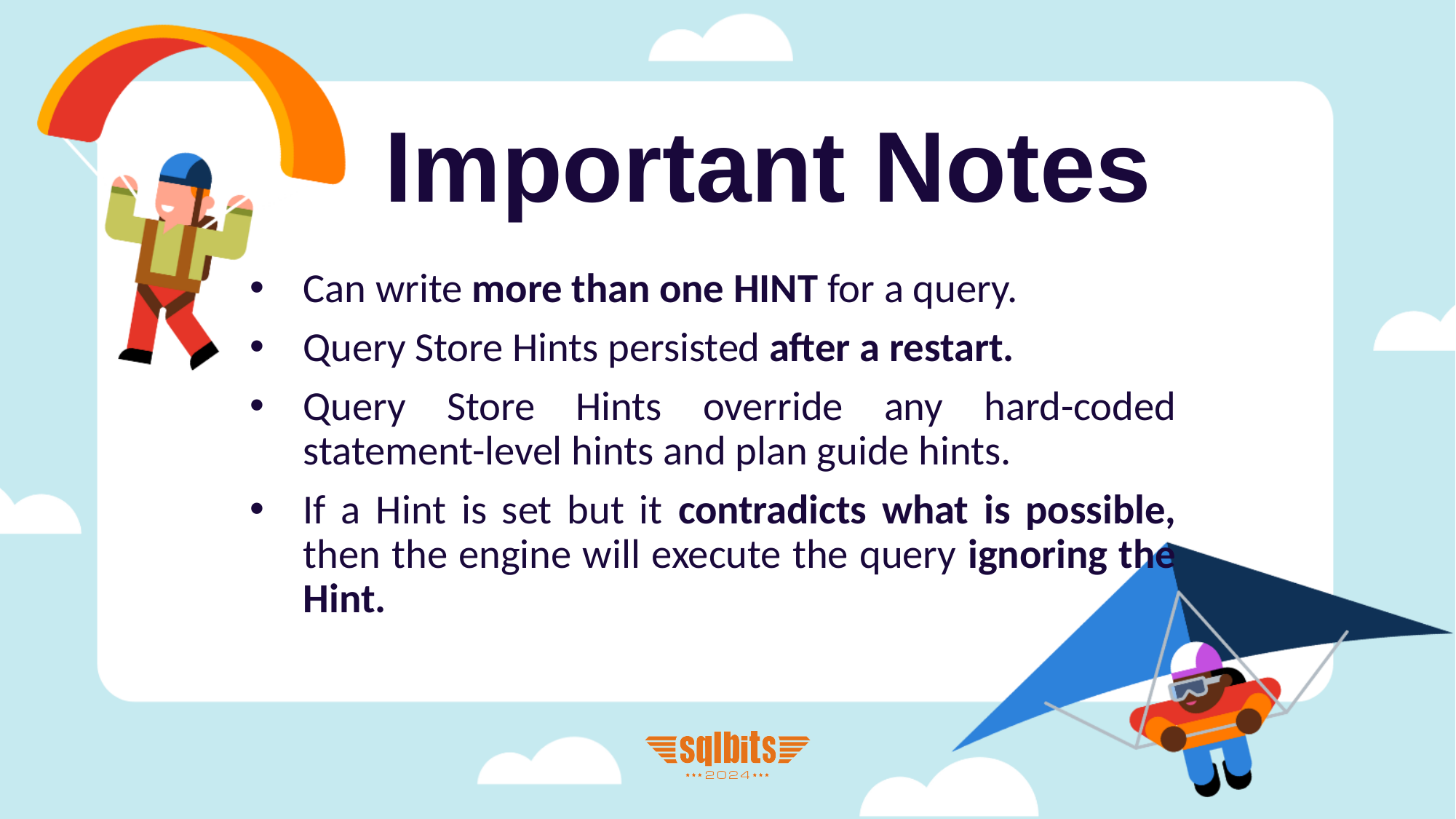

# Important Notes
Can write more than one HINT for a query.
Query Store Hints persisted after a restart.
Query Store Hints override any hard-coded statement-level hints and plan guide hints.
If a Hint is set but it contradicts what is possible, then the engine will execute the query ignoring the Hint.